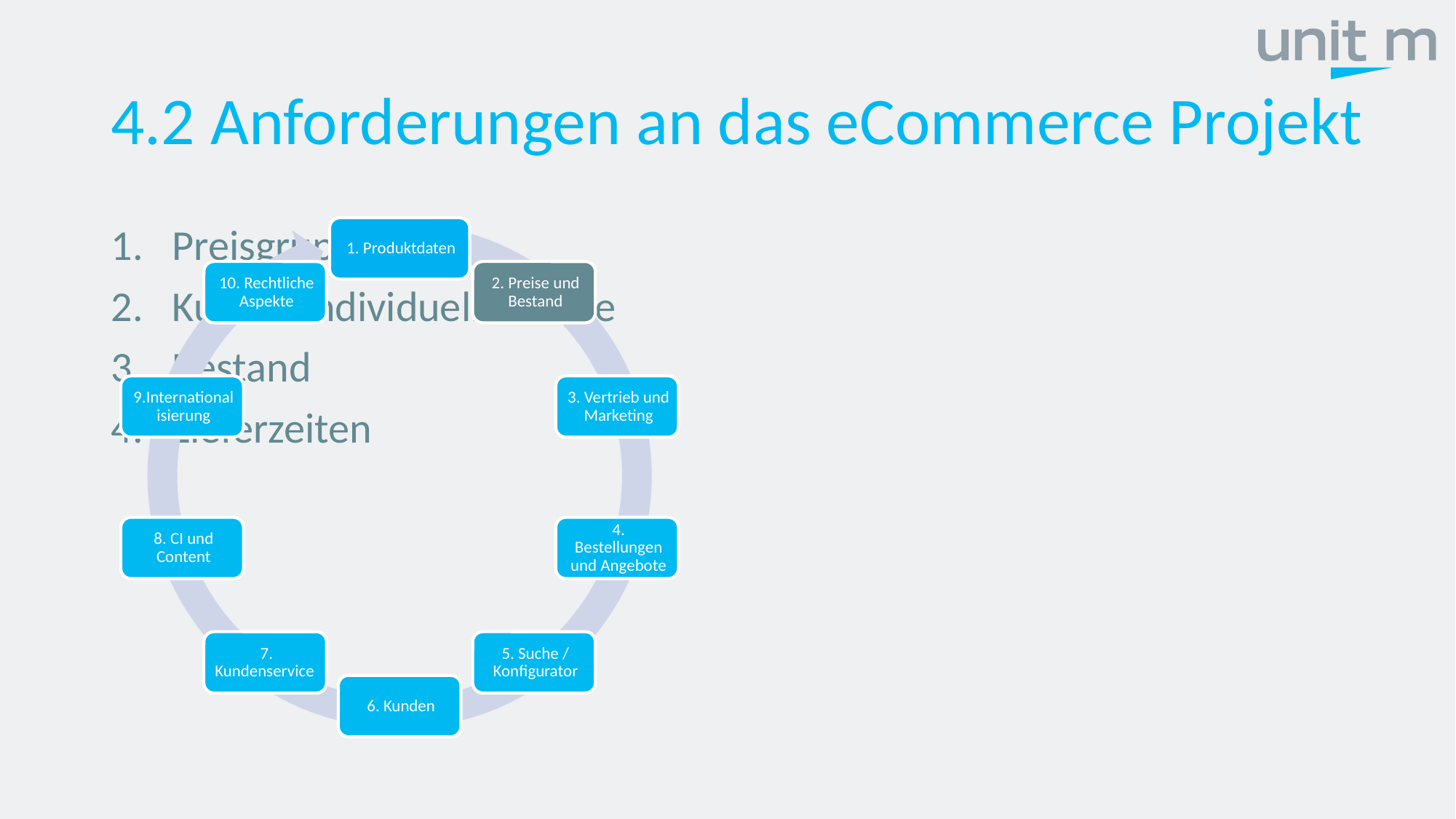

# 4.2 Anforderungen an das eCommerce Projekt
1. Produktdaten
2. Preise und Bestand
3. Vertrieb und Marketing
4. Bestellungen und Angebote
5. Suche / Konfigurator
6. Kunden
7. Kundenservice
8. CI und Content
9.Internationalisierung
10. Rechtliche Aspekte
Preisgruppen
Kundenindividuelle Preise
Bestand
Lieferzeiten